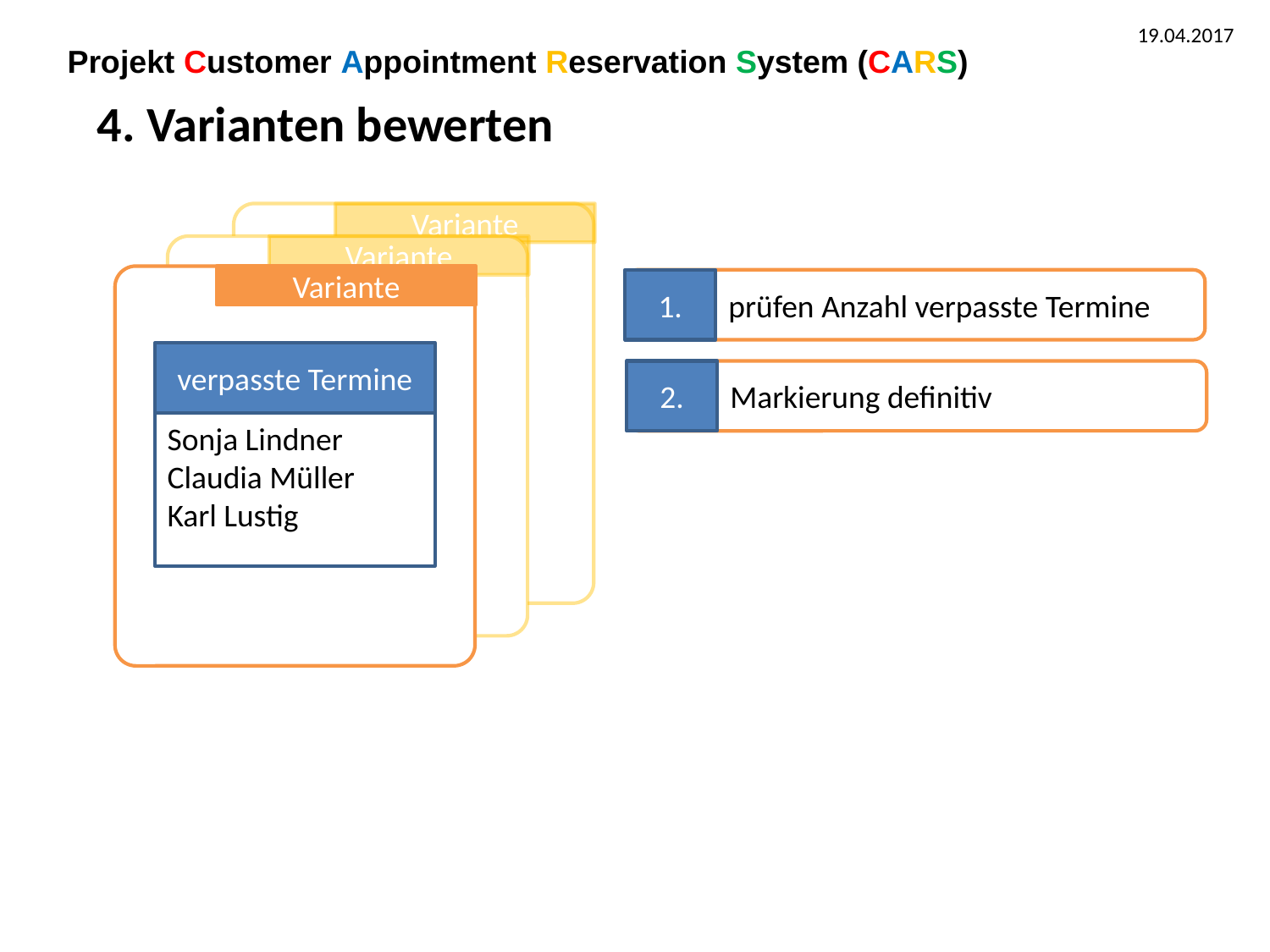

19.04.2017
Projekt Customer Appointment Reservation System (CARS)
4. Varianten bewerten

Variante

Variante

Variante
prüfen Anzahl verpasste Termine
1.
verpasste Termine
Markierung definitiv
2.
Sonja Lindner
Claudia Müller
Karl Lustig